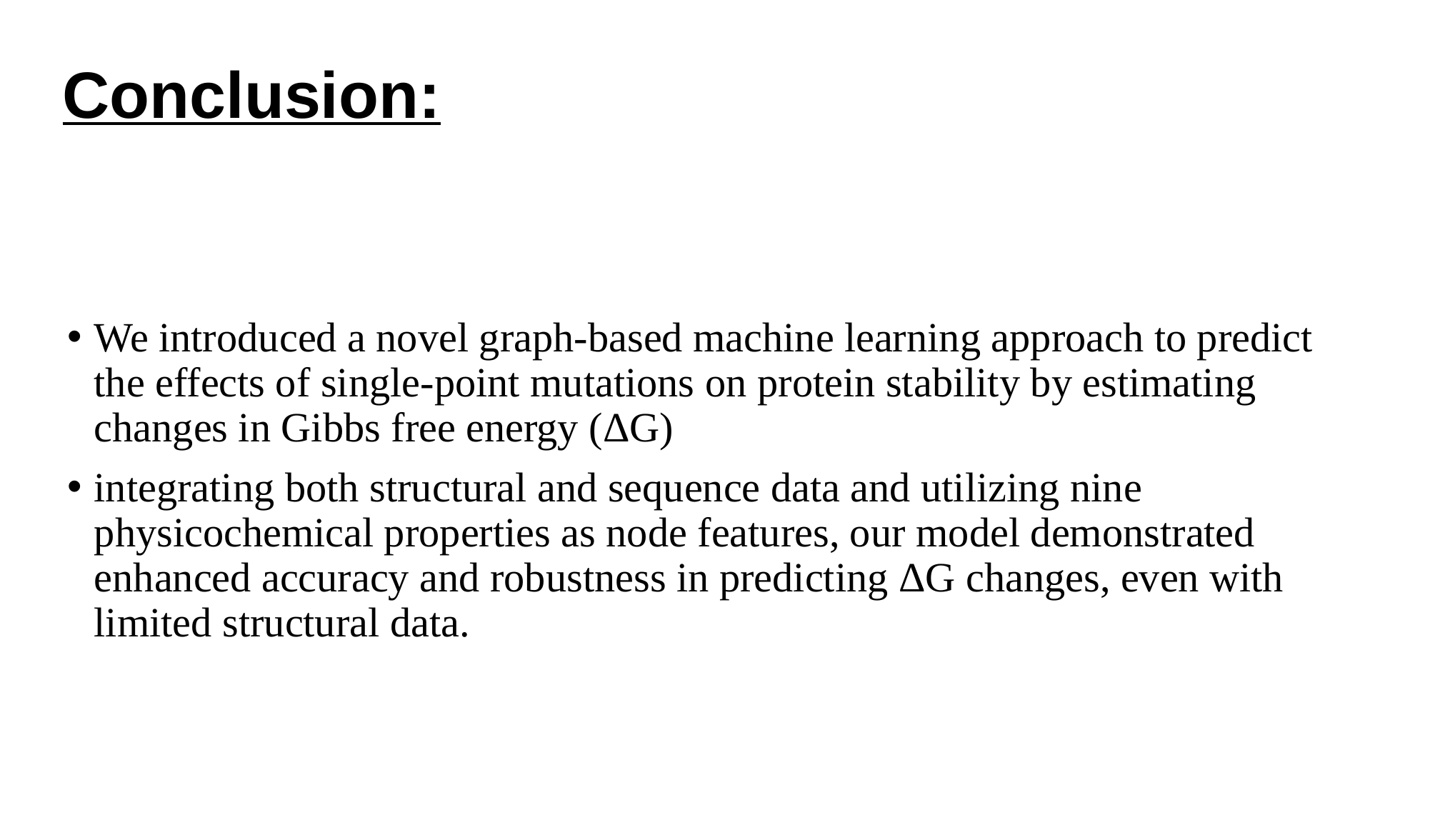

# Conclusion:
We introduced a novel graph-based machine learning approach to predict the effects of single-point mutations on protein stability by estimating changes in Gibbs free energy (ΔG)
integrating both structural and sequence data and utilizing nine physicochemical properties as node features, our model demonstrated enhanced accuracy and robustness in predicting ΔG changes, even with limited structural data.